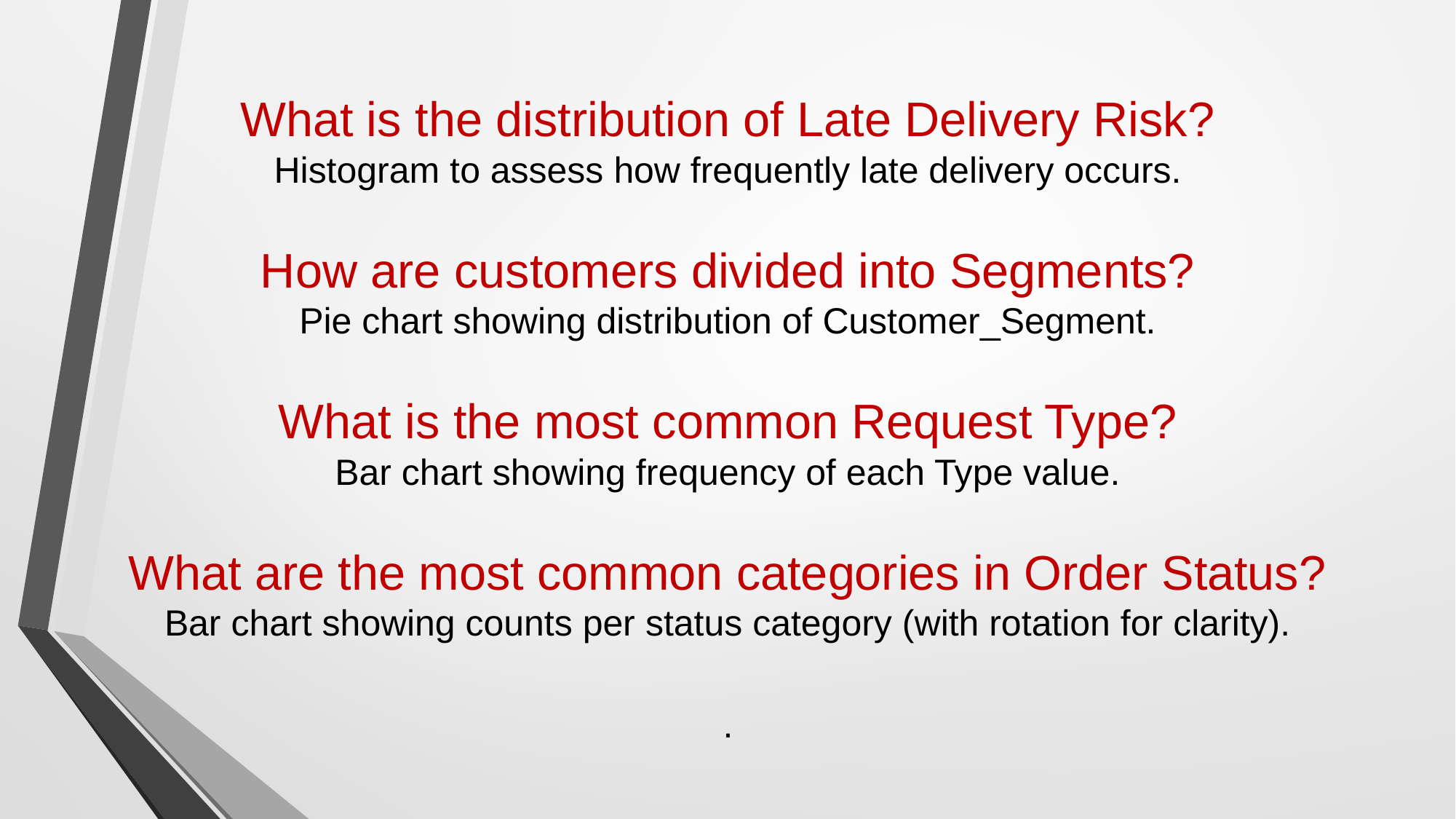

# What is the distribution of Late Delivery Risk? Histogram to assess how frequently late delivery occurs. How are customers divided into Segments? Pie chart showing distribution of Customer_Segment. What is the most common Request Type? Bar chart showing frequency of each Type value. What are the most common categories in Order Status? Bar chart showing counts per status category (with rotation for clarity). .